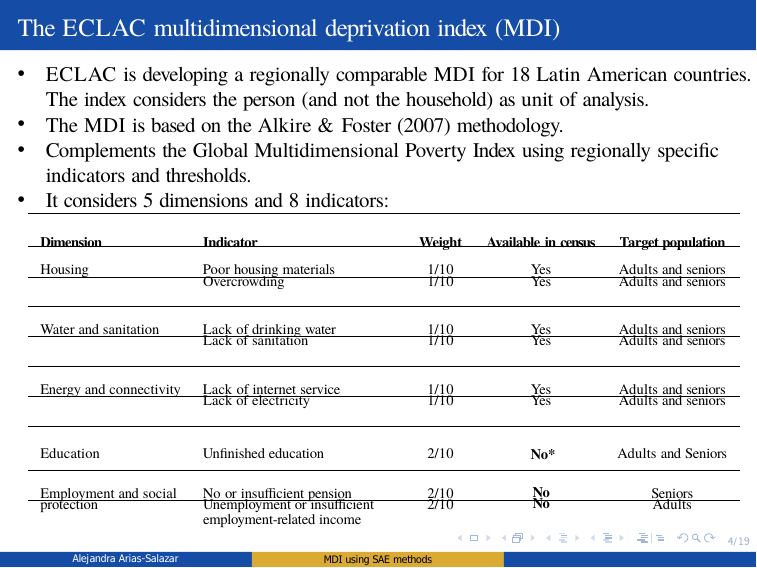

# The ECLAC multidimensional deprivation index (MDI)
ECLAC is developing a regionally comparable MDI for 18 Latin American countries.  The index considers the person (and not the household) as unit of analysis.
The MDI is based on the Alkire & Foster (2007) methodology.
Complements the Global Multidimensional Poverty Index using regionally specific  indicators and thresholds.
It considers 5 dimensions and 8 indicators:
| Dimension | Indicator | Weight | Available in census | Target population |
| --- | --- | --- | --- | --- |
| Housing | Poor housing materials | 1/10 | Yes | Adults and seniors |
|  | Overcrowding | 1/10 | Yes | Adults and seniors |
| Water and sanitation | Lack of drinking water | 1/10 | Yes | Adults and seniors |
|  | Lack of sanitation | 1/10 | Yes | Adults and seniors |
| Energy and connectivity | Lack of internet service | 1/10 | Yes | Adults and seniors |
|  | Lack of electricity | 1/10 | Yes | Adults and seniors |
| Education | Unfinished education | 2/10 | No\* | Adults and Seniors |
| Employment and social | No or insufficient pension | 2/10 | No | Seniors |
| protection | Unemployment or insufficient employment-related income | 2/10 | No | Adults |

4/19

Alejandra Arias-Salazar
 MDI using SAE methods